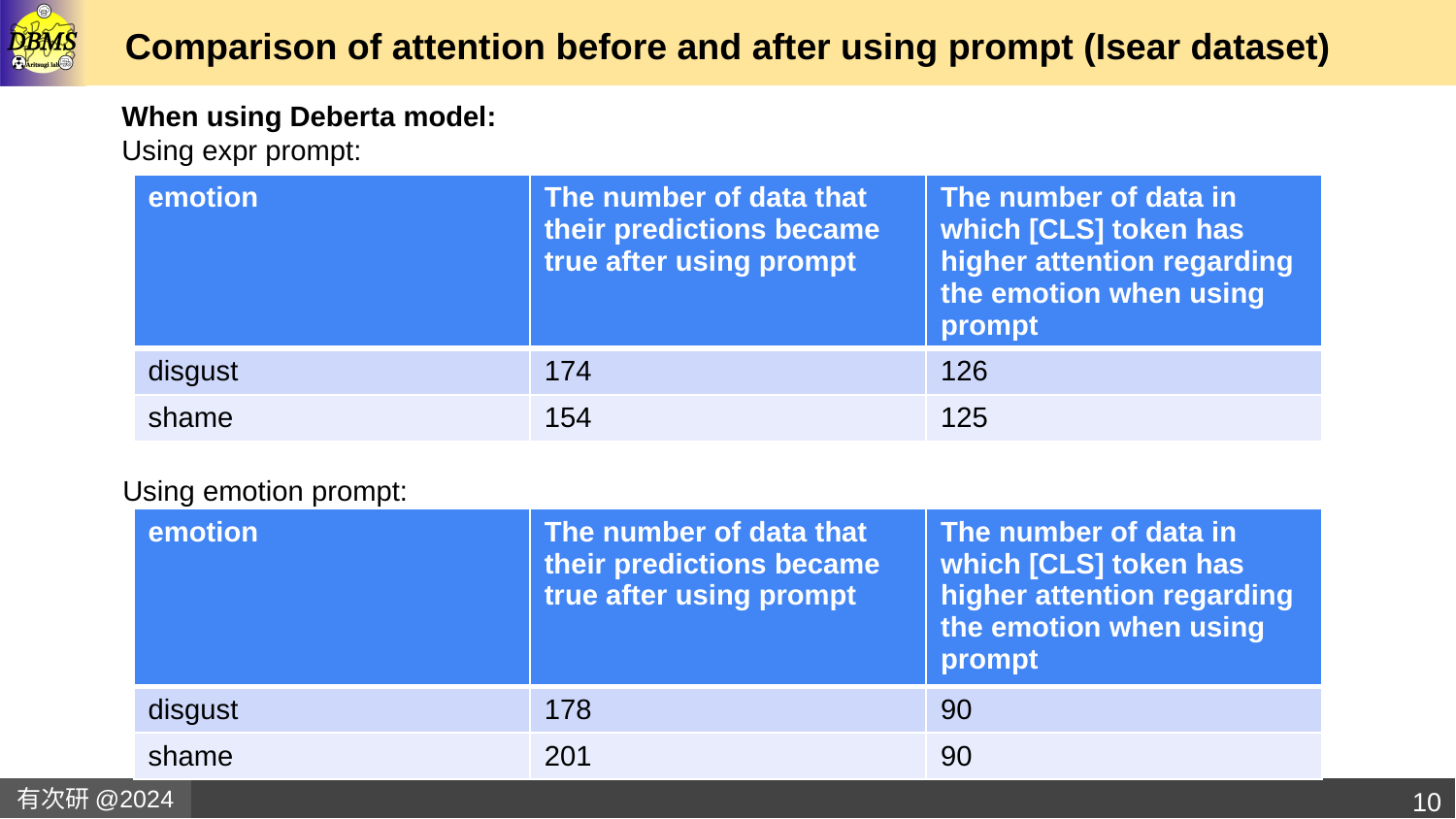

# Comparison of attention before and after using prompt (Isear dataset)
When using Deberta model:
Using expr prompt:
| emotion | The number of data that their predictions became true after using prompt | The number of data in which [CLS] token has higher attention regarding the emotion when using prompt |
| --- | --- | --- |
| disgust | 174 | 126 |
| shame | 154 | 125 |
Using emotion prompt:
| emotion | The number of data that their predictions became true after using prompt | The number of data in which [CLS] token has higher attention regarding the emotion when using prompt |
| --- | --- | --- |
| disgust | 178 | 90 |
| shame | 201 | 90 |
10